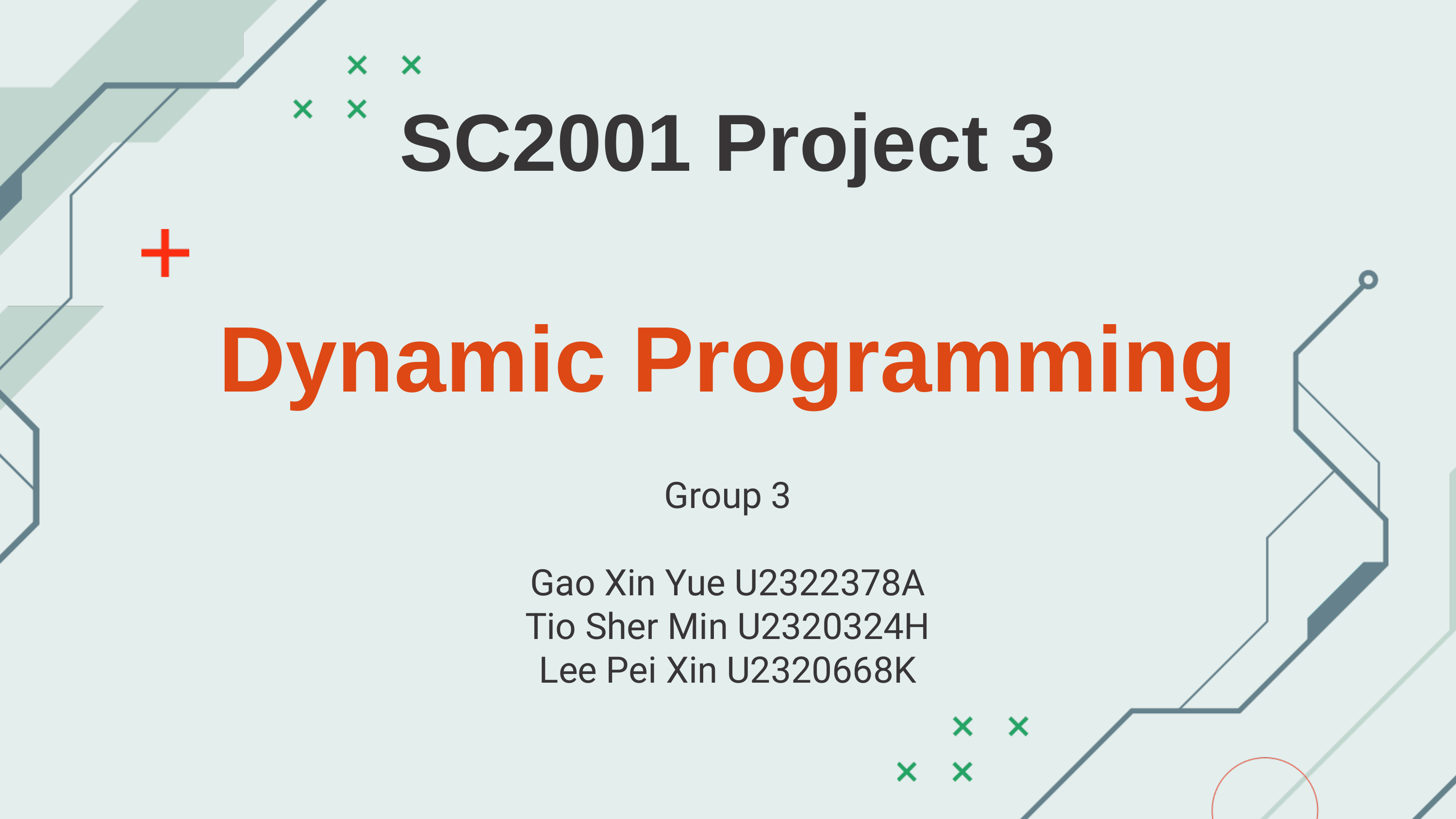

SC2001 Project 3

Dynamic Programming

Group 3

Gao Xin Yue U2322378A
Tio Sher Min U2320324H
Lee Pei Xin U2320668K